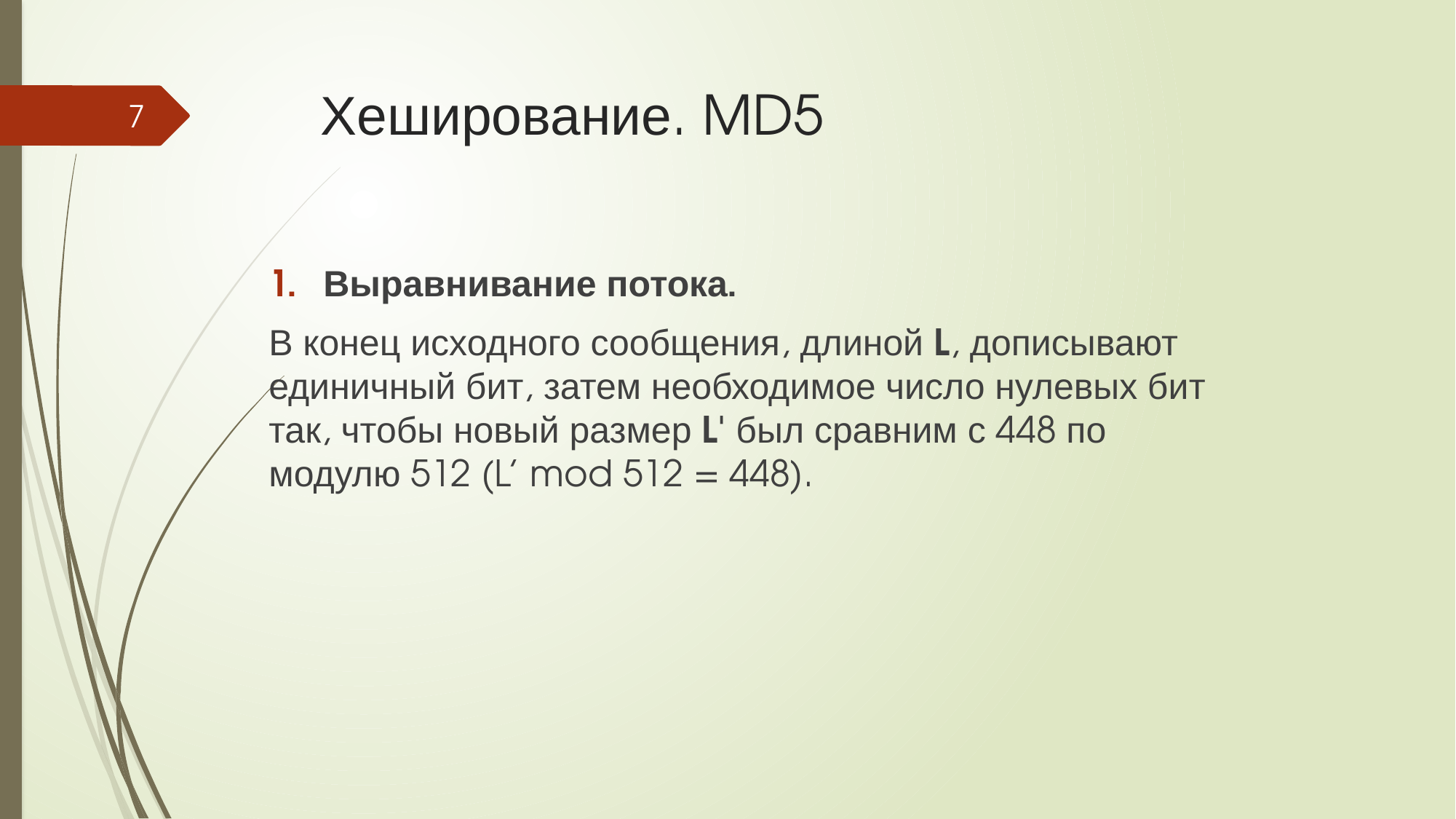

# Хеширование. MD5
7
Выравнивание потока.
В конец исходного сообщения, длиной L, дописывают единичный бит, затем необходимое число нулевых бит так, чтобы новый размер L' был сравним с 448 по модулю 512 (L’ mod 512 = 448).